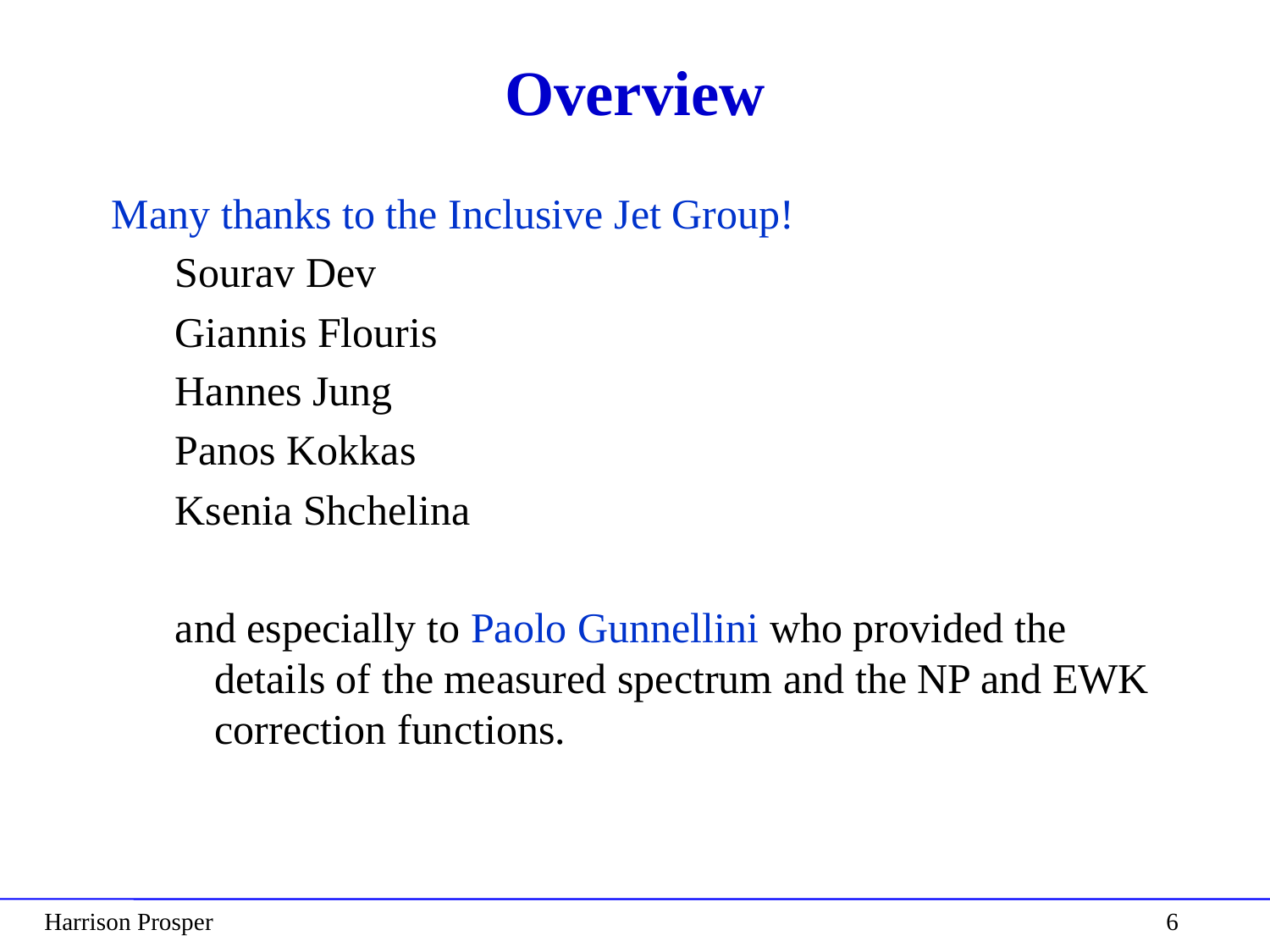

# Overview
Many thanks to the Inclusive Jet Group!
Sourav Dev
Giannis Flouris
Hannes Jung
Panos Kokkas
Ksenia Shchelina

and especially to Paolo Gunnellini who provided the details of the measured spectrum and the NP and EWK correction functions.
Harrison Prosper
6